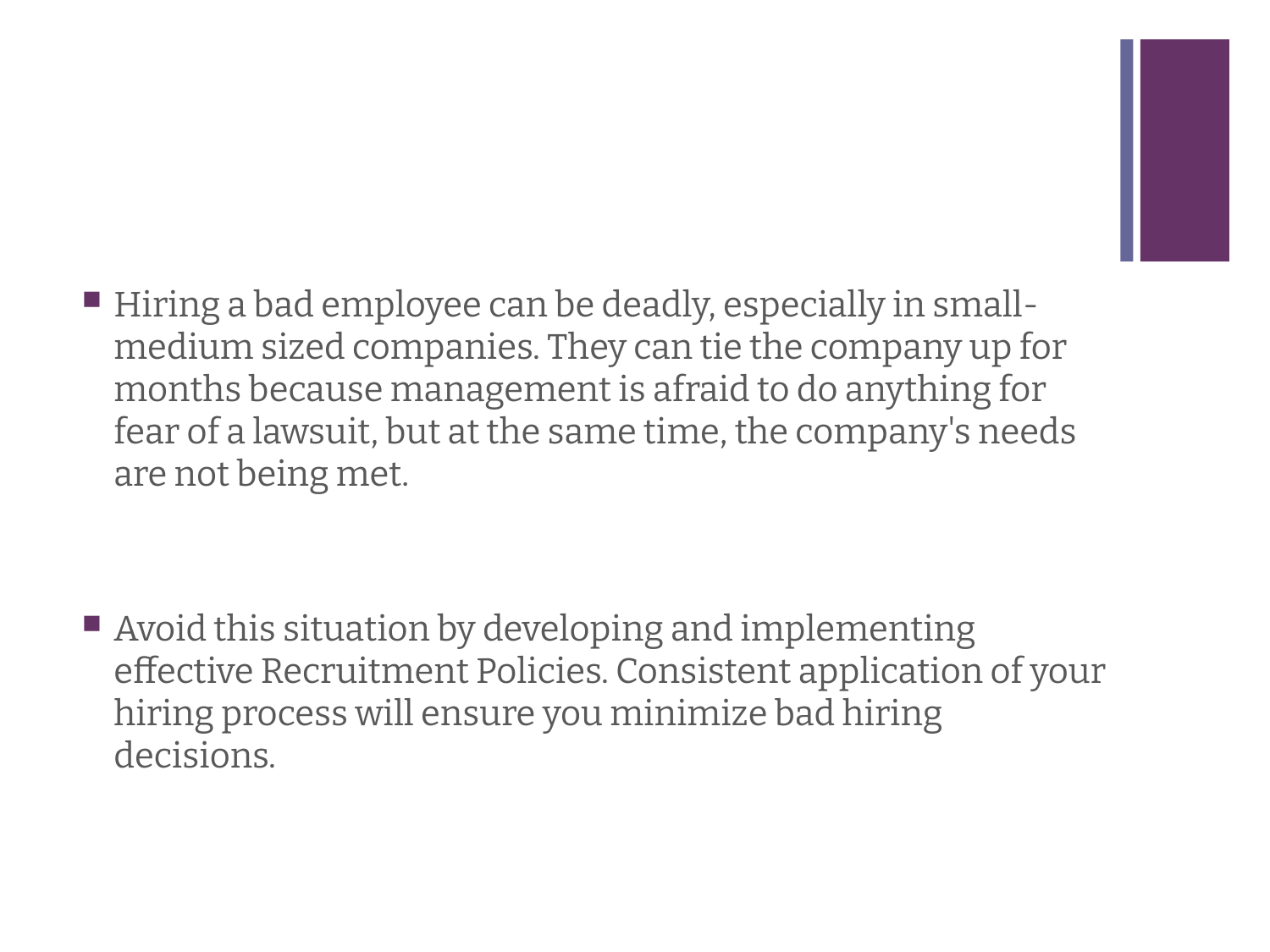

#
Hiring a bad employee can be deadly, especially in small-medium sized companies. They can tie the company up for months because management is afraid to do anything for fear of a lawsuit, but at the same time, the company's needs are not being met.

Avoid this situation by developing and implementing effective Recruitment Policies. Consistent application of your hiring process will ensure you minimize bad hiring decisions.